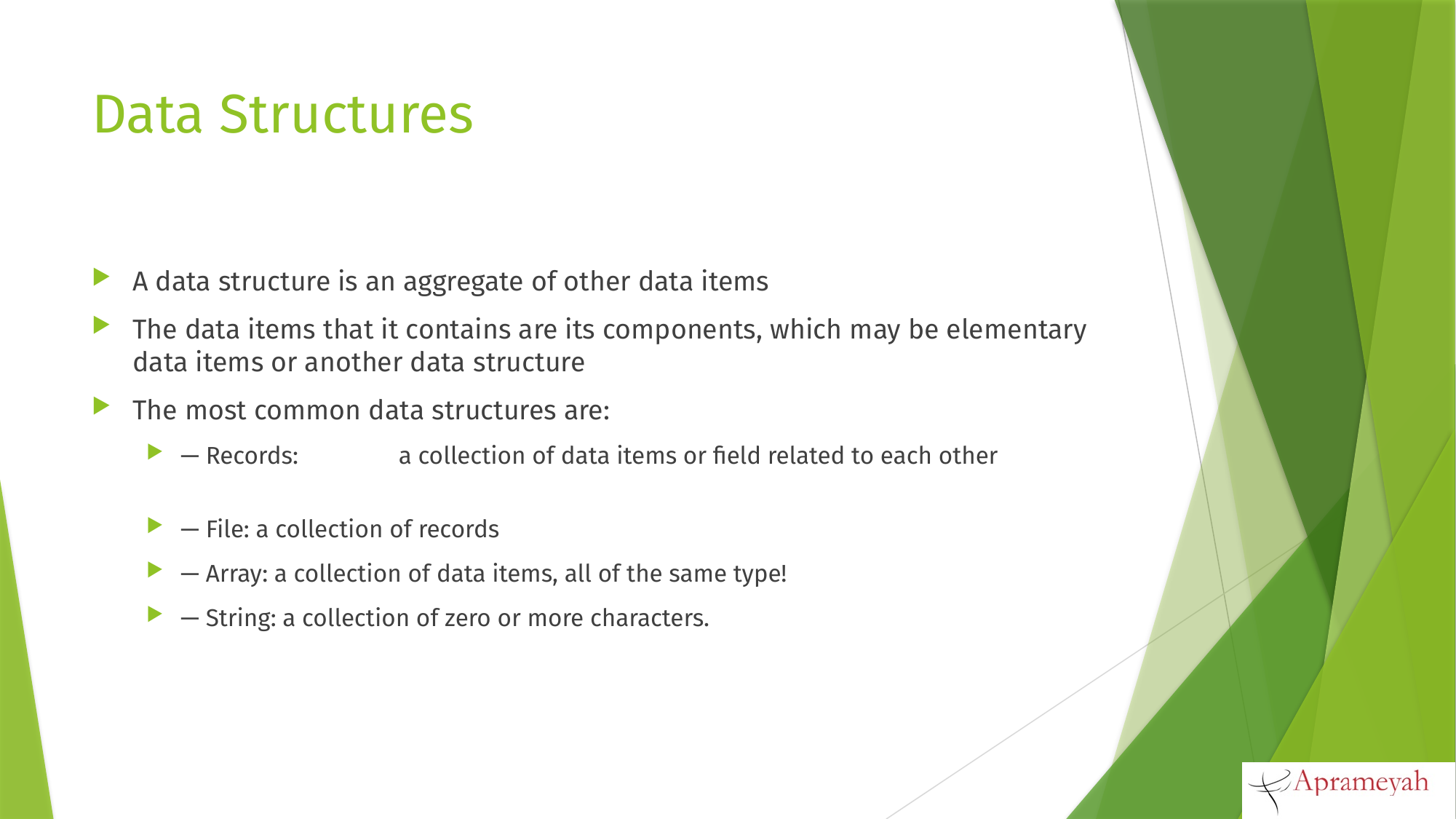

# Data Structures
A data structure is an aggregate of other data items
The data items that it contains are its components, which may be elementary data items or another data structure
The most common data structures are:
— Records:	a collection of data items or field related to each other
— File: a collection of records
— Array: a collection of data items, all of the same type!
— String: a collection of zero or more characters.